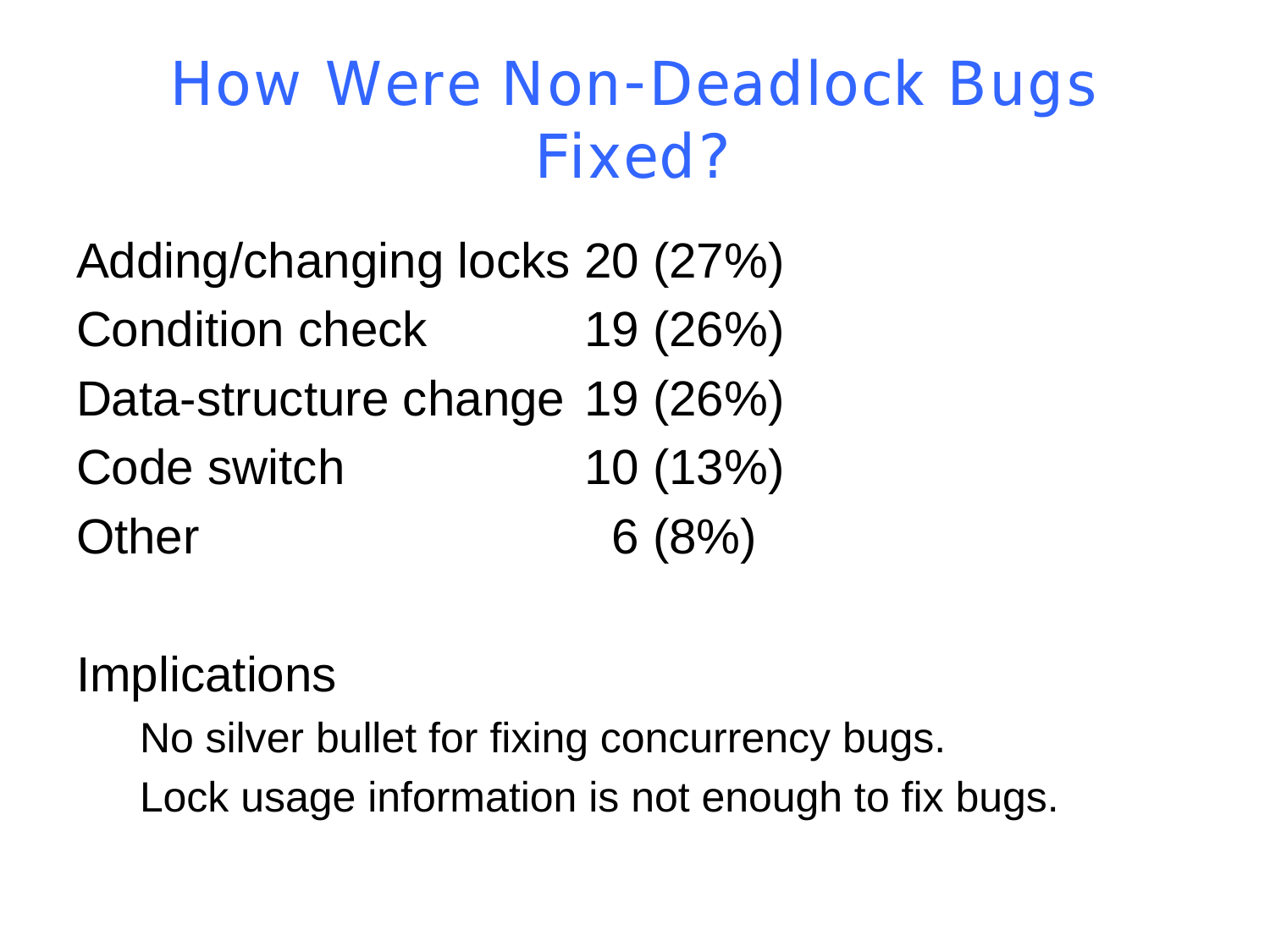

# How Were Non-Deadlock Bugs Fixed?
Adding/changing locks	20 (27%)
Condition check		19 (26%)
Data-structure change	19 (26%)
Code switch		10 (13%)
Other				  6 (8%)

Implications
No silver bullet for fixing concurrency bugs.
Lock usage information is not enough to fix bugs.